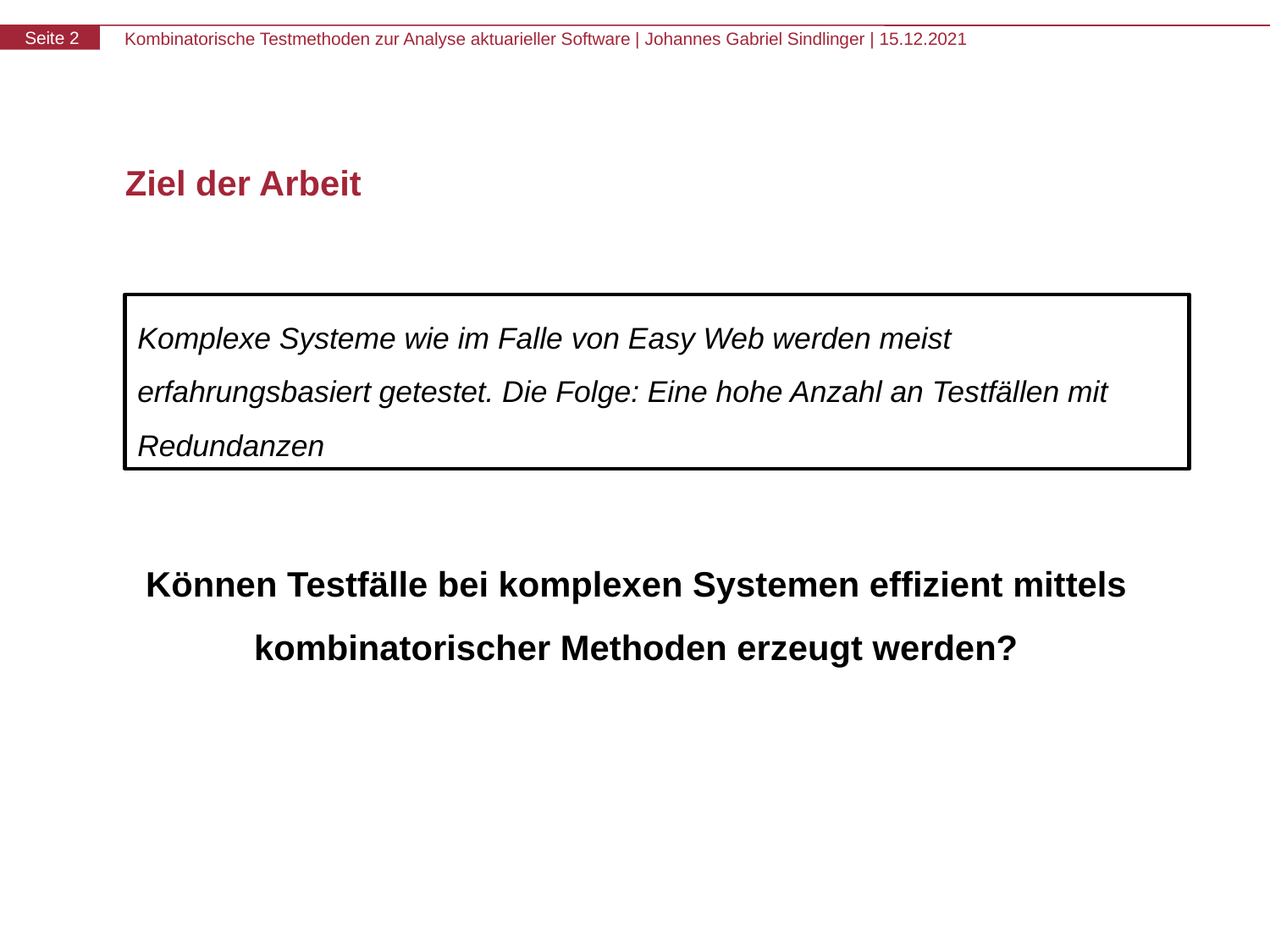

# Ziel der Arbeit
Komplexe Systeme wie im Falle von Easy Web werden meist erfahrungsbasiert getestet. Die Folge: Eine hohe Anzahl an Testfällen mit Redundanzen

Können Testfälle bei komplexen Systemen effizient mittels kombinatorischer Methoden erzeugt werden?